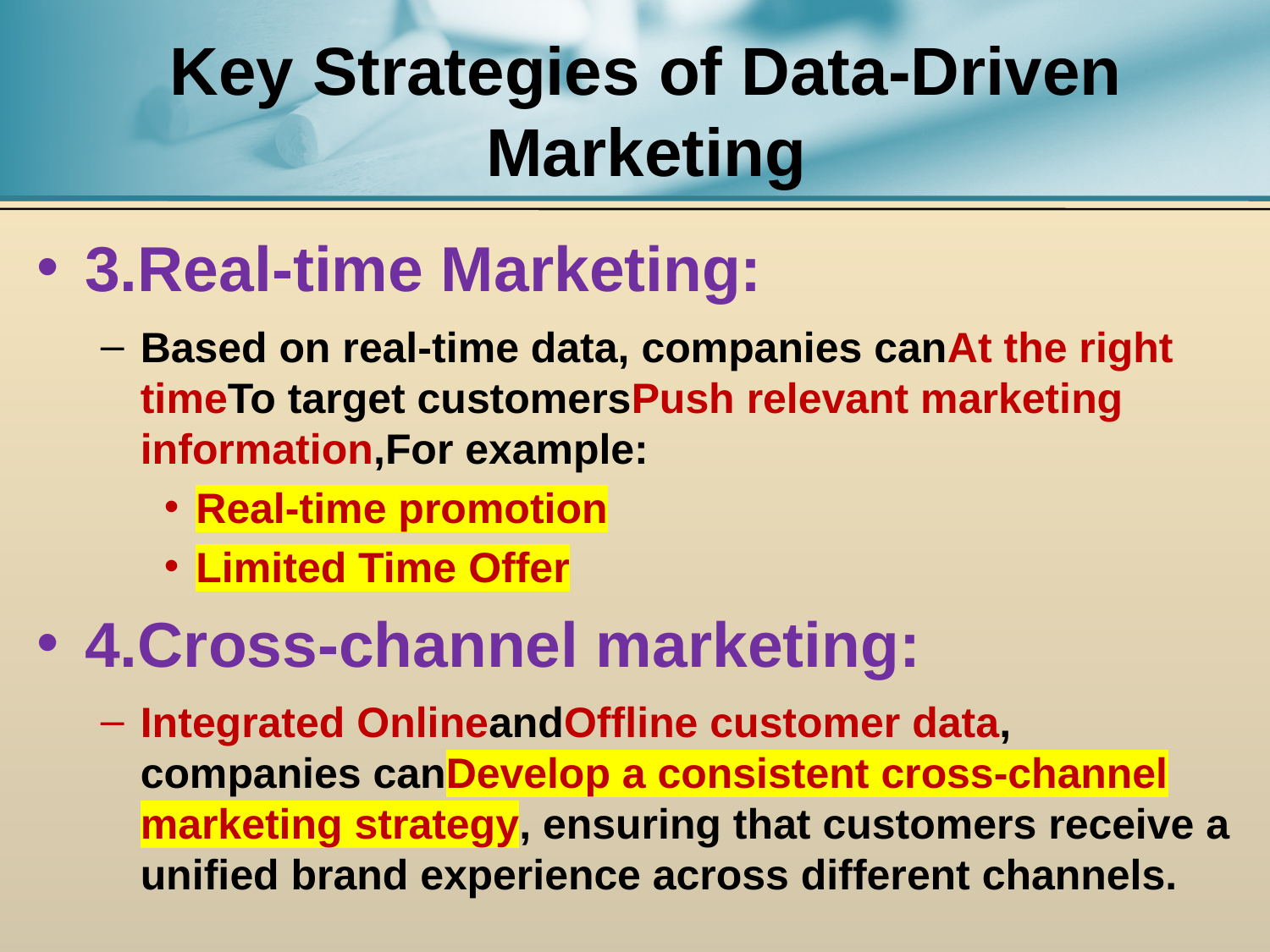

# Key Strategies of Data-Driven Marketing
3.Real-time Marketing:
Based on real-time data, companies canAt the right timeTo target customersPush relevant marketing information,For example:
Real-time promotion
Limited Time Offer
4.Cross-channel marketing:
Integrated OnlineandOffline customer data, companies canDevelop a consistent cross-channel marketing strategy, ensuring that customers receive a unified brand experience across different channels.